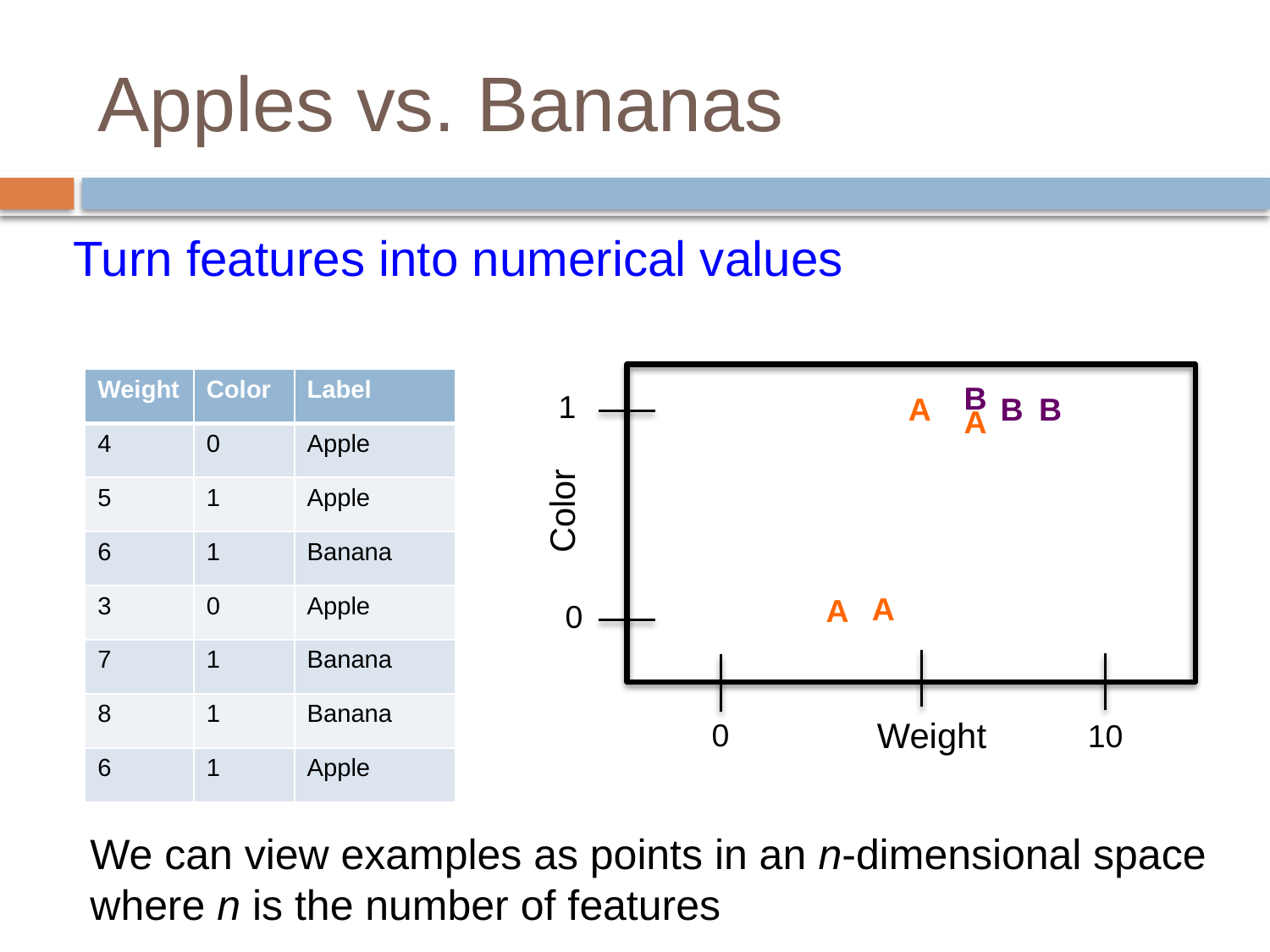

# Apples vs. Bananas
Turn features into numerical values

B
1
B
A
B
A
Color
A
A
0
Weight
0
10
| Weight | Color | Label |
| --- | --- | --- |
| 4 | 0 | Apple |
| 5 | 1 | Apple |
| 6 | 1 | Banana |
| 3 | 0 | Apple |
| 7 | 1 | Banana |
| 8 | 1 | Banana |
| 6 | 1 | Apple |
We can view examples as points in an n-dimensional space where n is the number of features